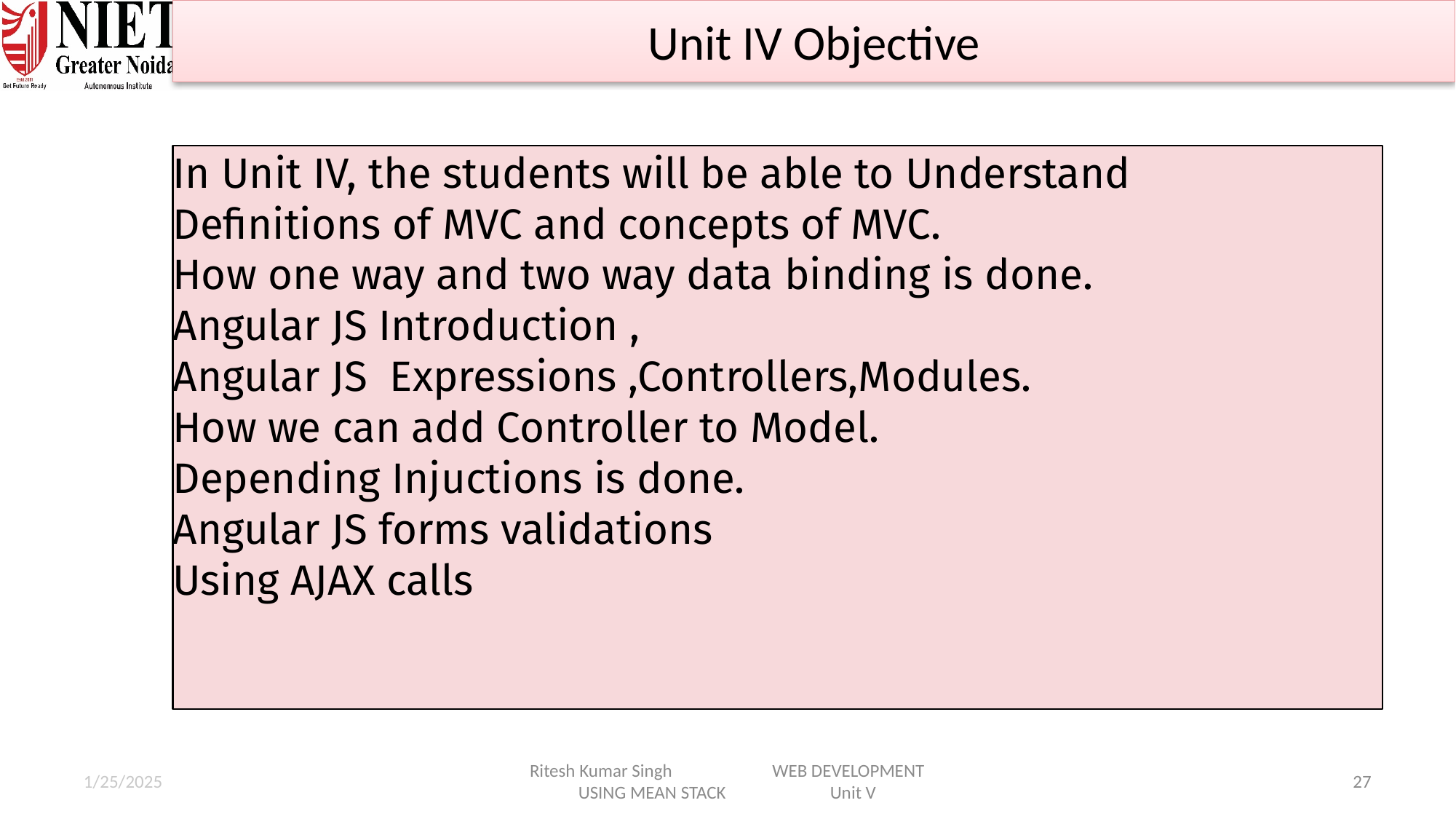

Unit IV Objective
In Unit IV, the students will be able to Understand
Definitions of MVC and concepts of MVC.
How one way and two way data binding is done.
Angular JS Introduction ,
Angular JS  Expressions ,Controllers,Modules.
How we can add Controller to Model.
Depending Injuctions is done.
Angular JS forms validations
Using AJAX calls

1/25/2025
Ritesh Kumar Singh                        WEB DEVELOPMENT USING MEAN STACK                         Unit V
27